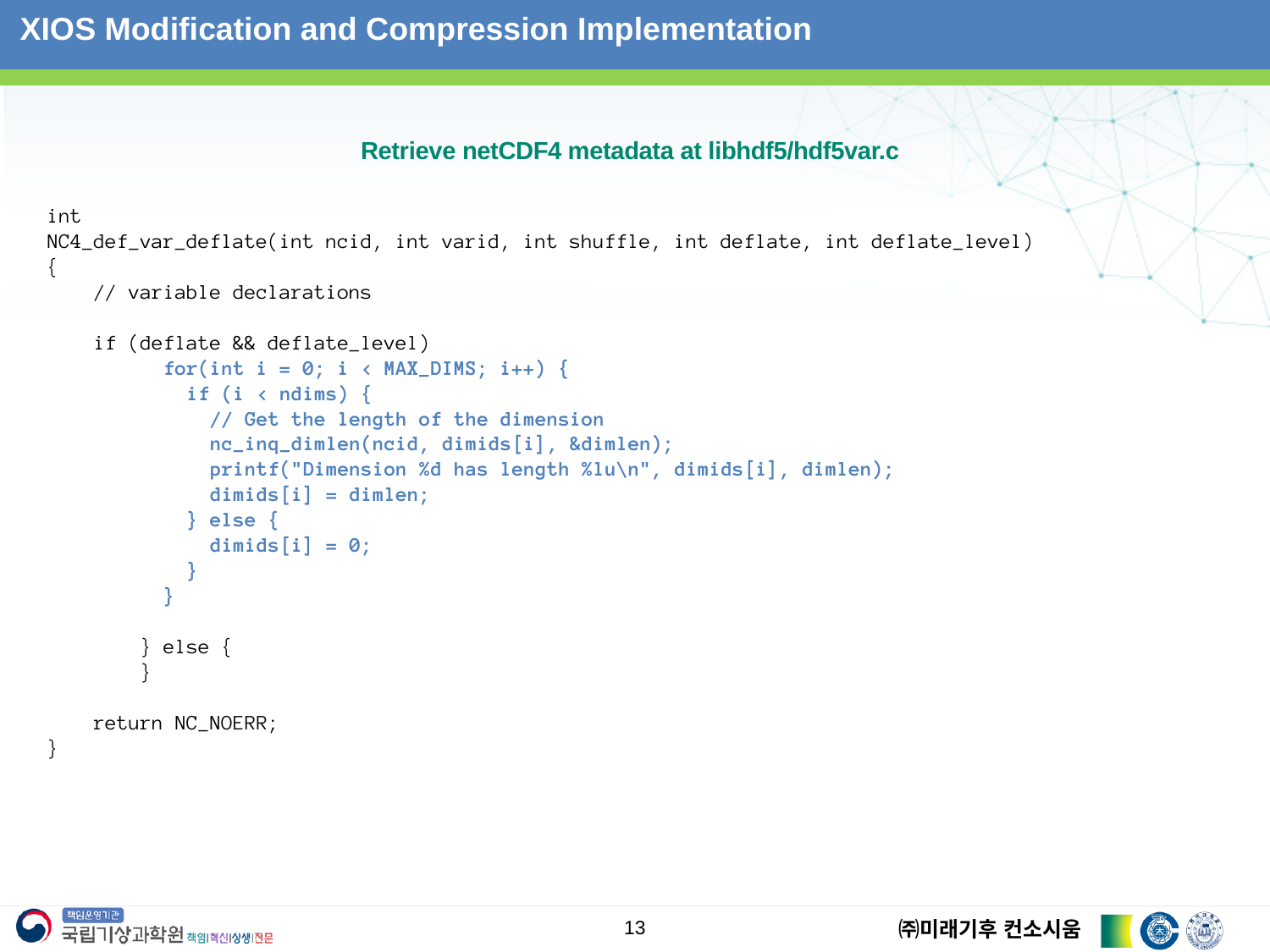

XIOS Modification and Compression Implementation

# Retrieve netCDF4 metadata at libhdf5/hdf5var.c
int
NC4_def_var_deflate(int ncid, int varid, int shuffle, int deflate, int deflate_level)
{
    // variable declarations

    if (deflate && deflate_level)
          for(int i = 0; i < MAX_DIMS; i++) {
            if (i < ndims) {
              // Get the length of the dimension
              nc_inq_dimlen(ncid, dimids[i], &dimlen);
              printf("Dimension %d has length %lu\n", dimids[i], dimlen);
              dimids[i] = dimlen;
            } else {
              dimids[i] = 0;
            }
          }

        } else {
        }

    return NC_NOERR;
}